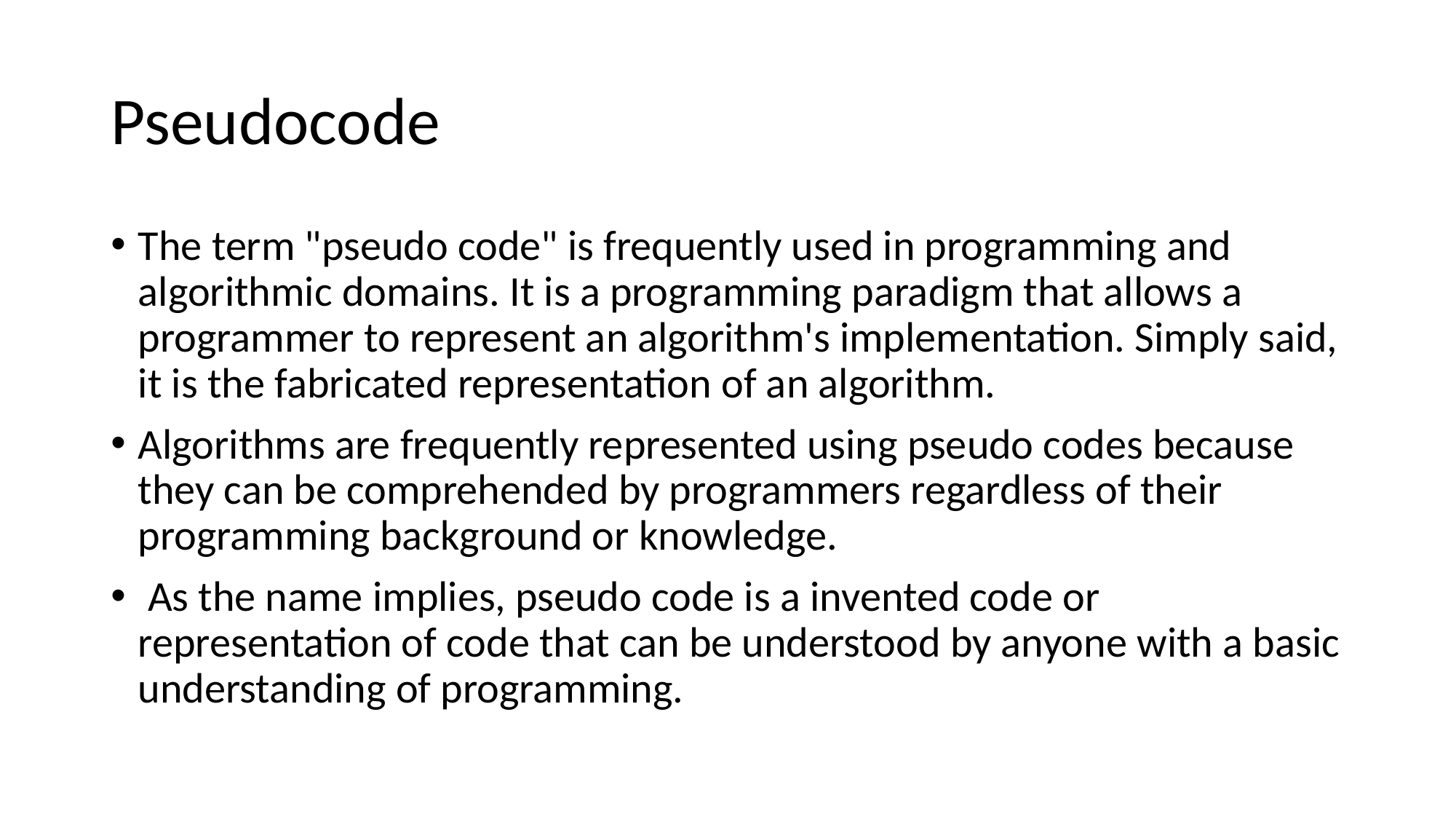

# Pseudocode
The term "pseudo code" is frequently used in programming and algorithmic domains. It is a programming paradigm that allows a programmer to represent an algorithm's implementation. Simply said, it is the fabricated representation of an algorithm.
Algorithms are frequently represented using pseudo codes because they can be comprehended by programmers regardless of their programming background or knowledge.
 As the name implies, pseudo code is a invented code or representation of code that can be understood by anyone with a basic understanding of programming.